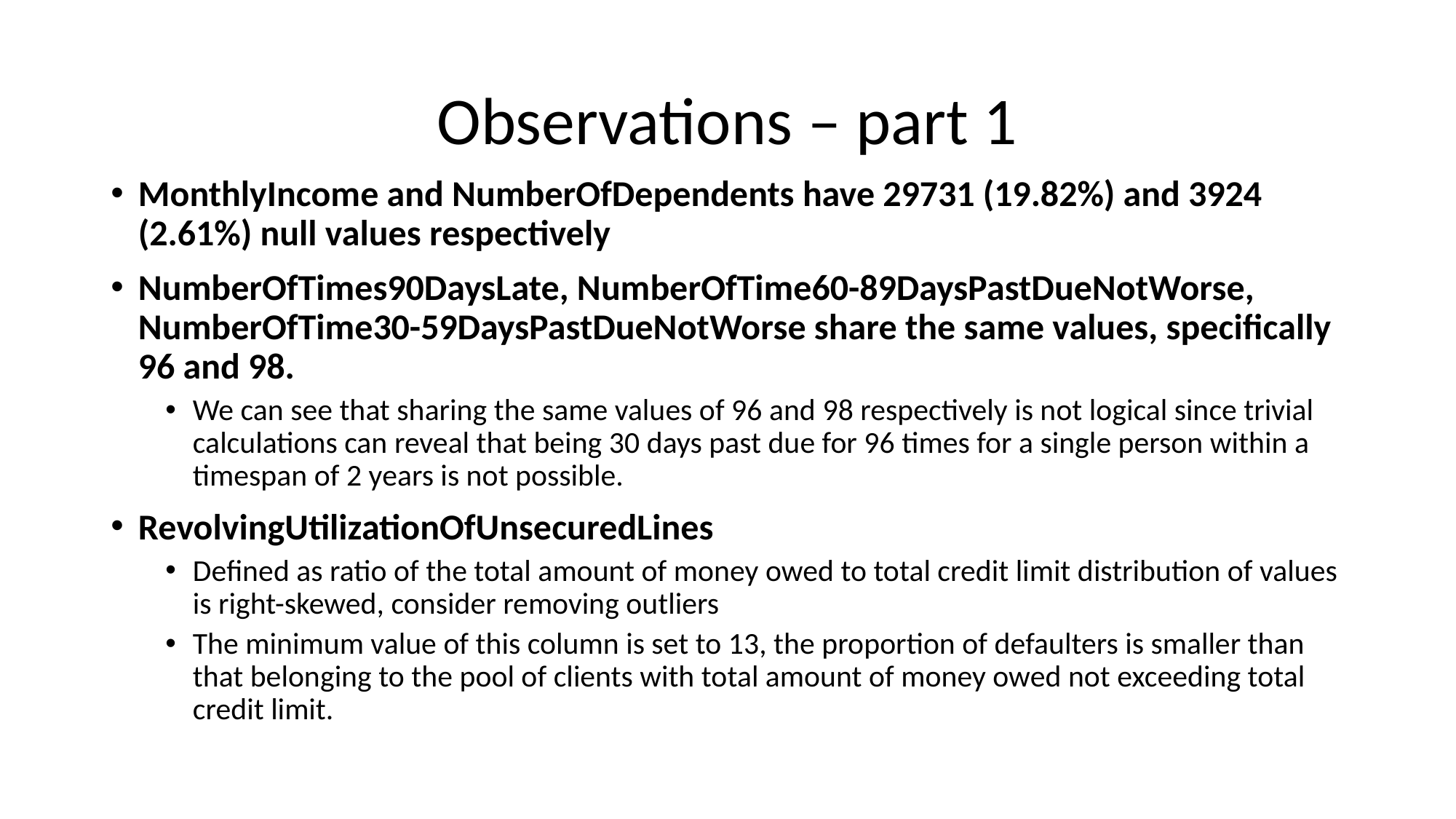

# Observations – part 1
MonthlyIncome and NumberOfDependents have 29731 (19.82%) and 3924 (2.61%) null values respectively
NumberOfTimes90DaysLate, NumberOfTime60-89DaysPastDueNotWorse, NumberOfTime30-59DaysPastDueNotWorse share the same values, specifically 96 and 98.
We can see that sharing the same values of 96 and 98 respectively is not logical since trivial calculations can reveal that being 30 days past due for 96 times for a single person within a timespan of 2 years is not possible.
RevolvingUtilizationOfUnsecuredLines
Defined as ratio of the total amount of money owed to total credit limit distribution of values is right-skewed, consider removing outliers
The minimum value of this column is set to 13, the proportion of defaulters is smaller than that belonging to the pool of clients with total amount of money owed not exceeding total credit limit.